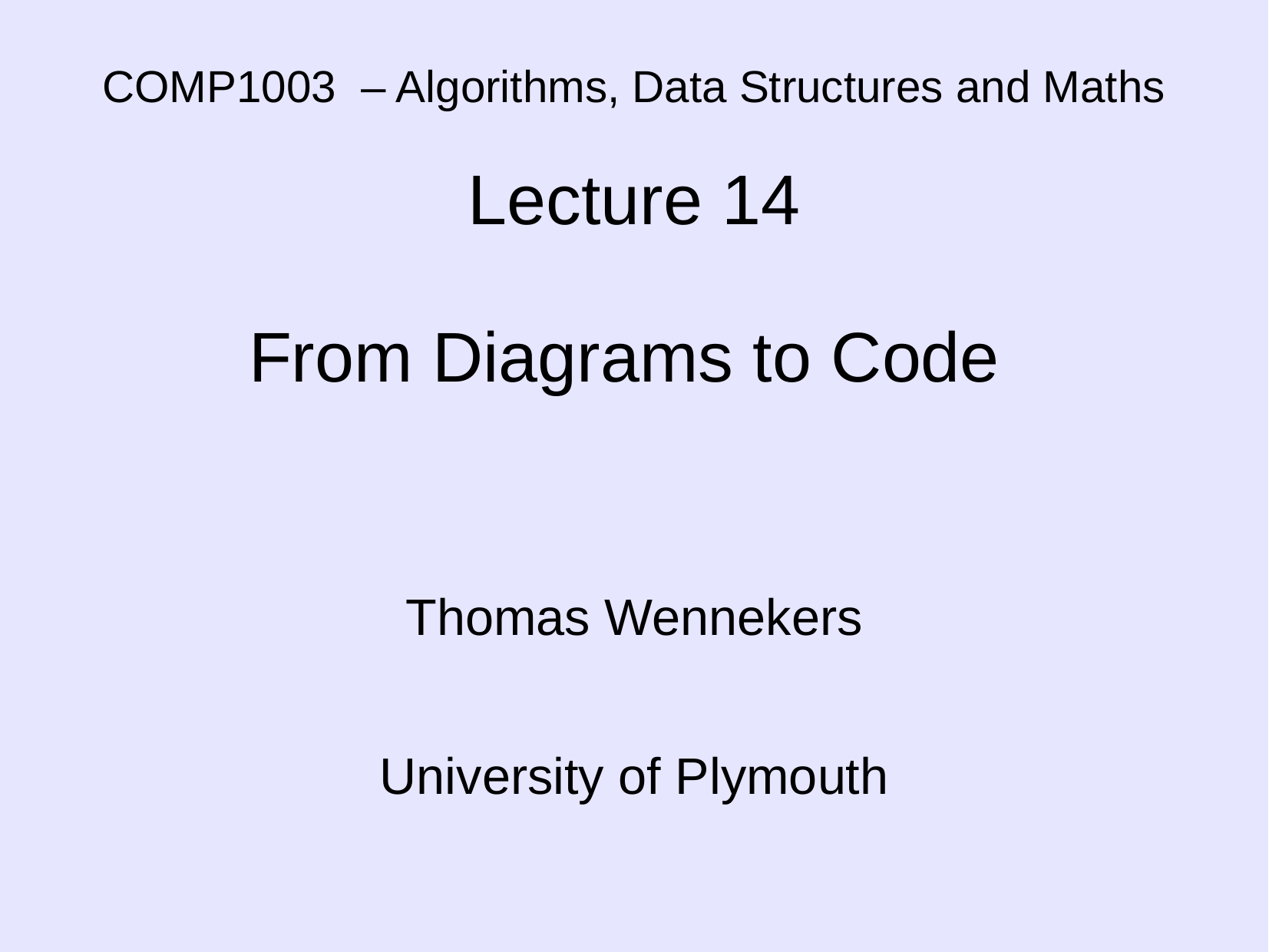

# COMP1003  – Algorithms, Data Structures and Maths Lecture 14 From Diagrams to Code
Thomas Wennekers

University of Plymouth